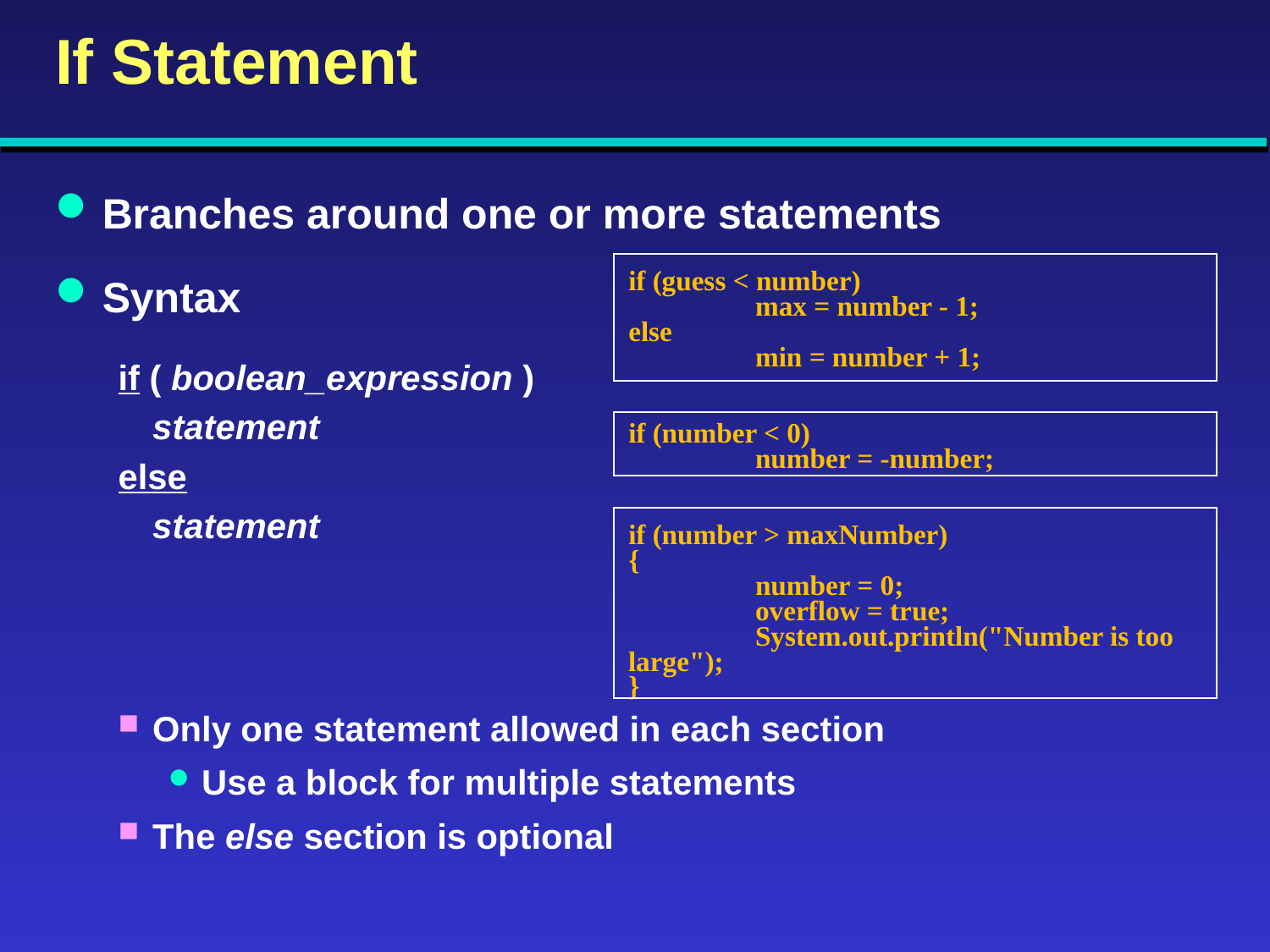

# If Statement
Branches around one or more statements
Syntax
if ( boolean_expression )
	statement
else
	statement

Only one statement allowed in each section
Use a block for multiple statements
The else section is optional

if (guess < number)
	max = number - 1;
else
	min = number + 1;

if (number < 0)
	number = -number;

if (number > maxNumber)
{
	number = 0;
	overflow = true;
	System.out.println("Number is too large");
}